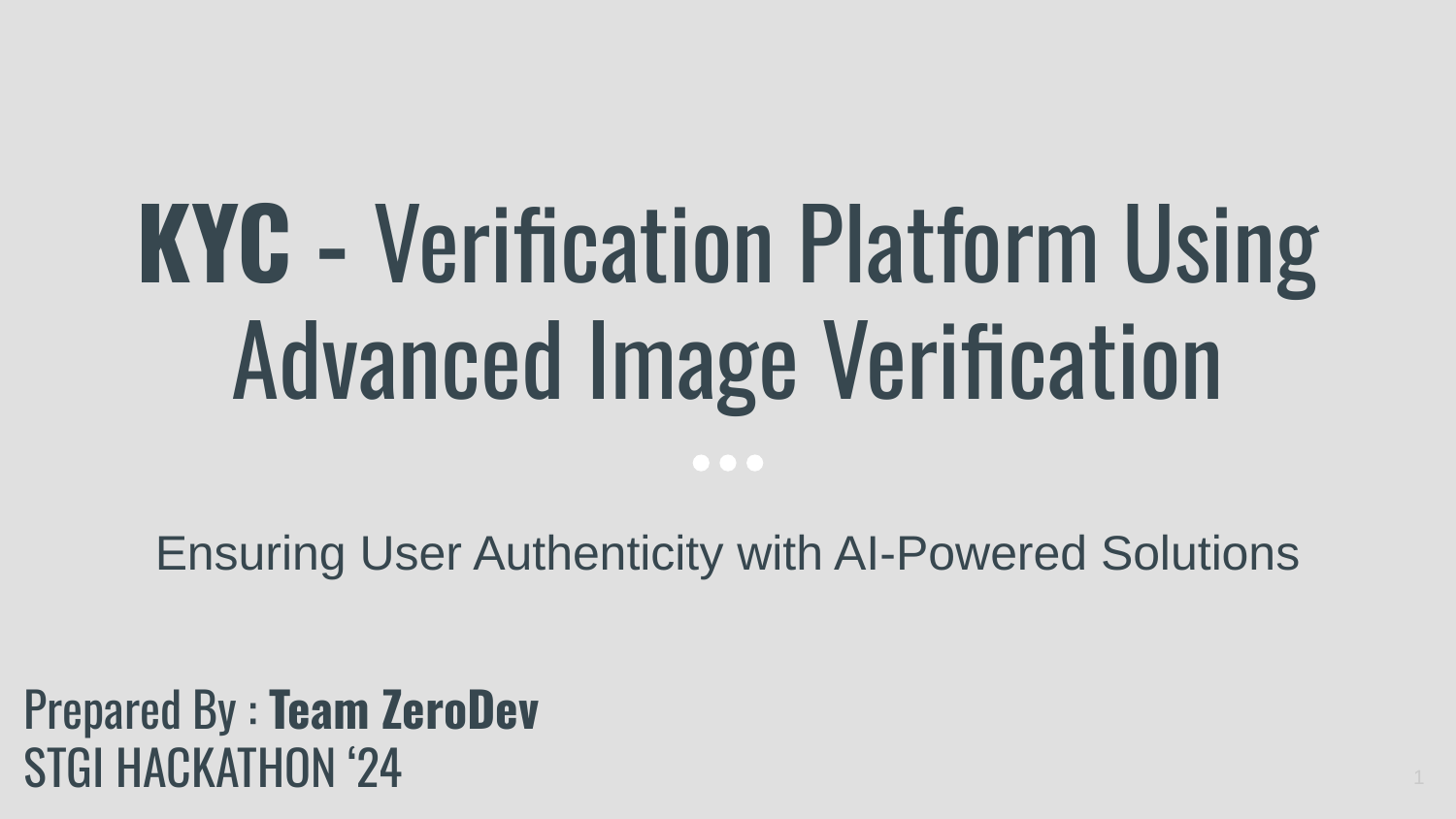

# KYC - Verification Platform Using Advanced Image Verification
Ensuring User Authenticity with AI-Powered Solutions
Prepared By : Team ZeroDev
STGI HACKATHON ‘24
1